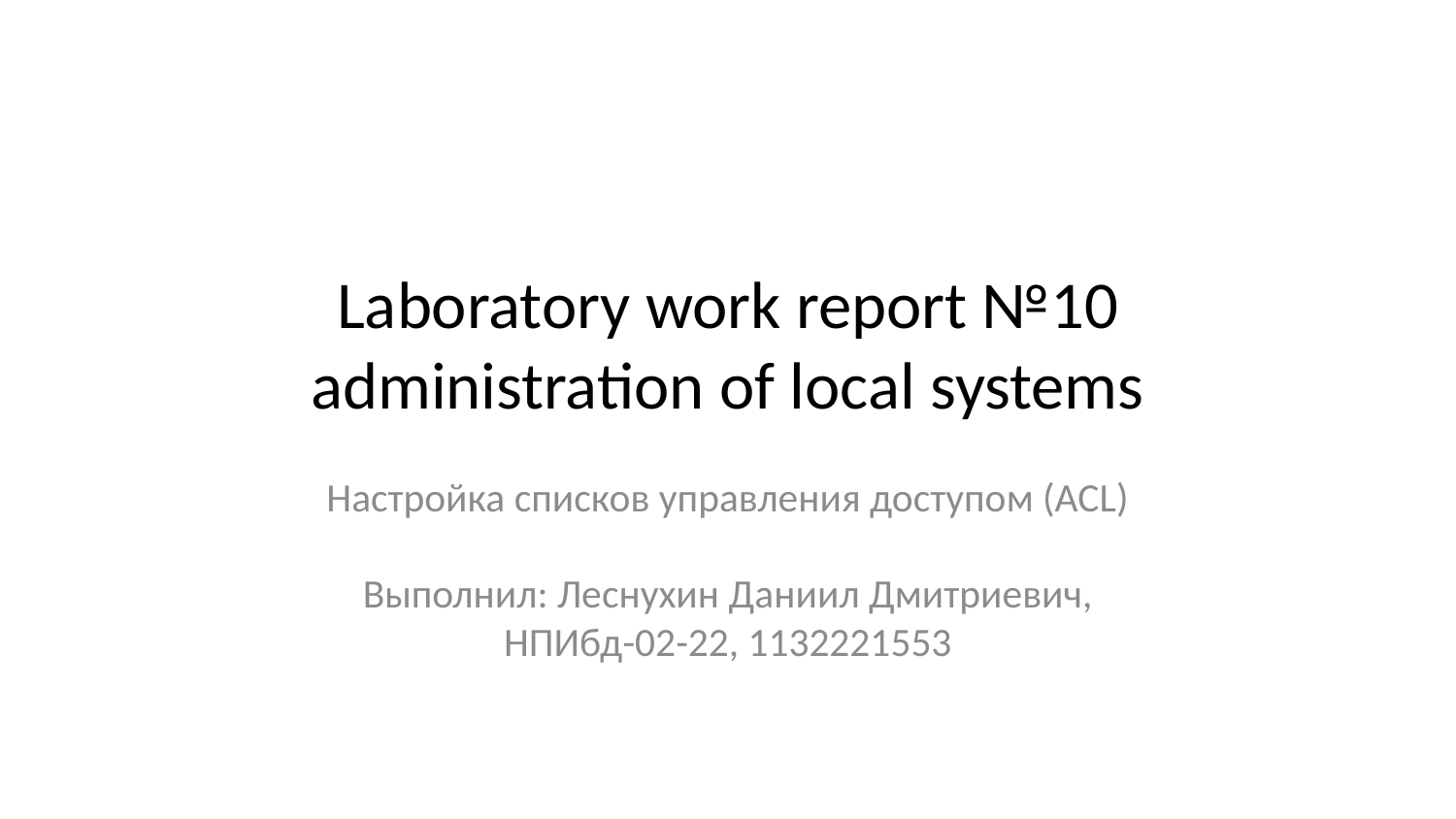

# Laboratory work report №10 administration of local systems
Настройка списков управления доступом (ACL)
Выполнил: Леснухин Даниил Дмитриевич,
НПИбд-02-22, 1132221553